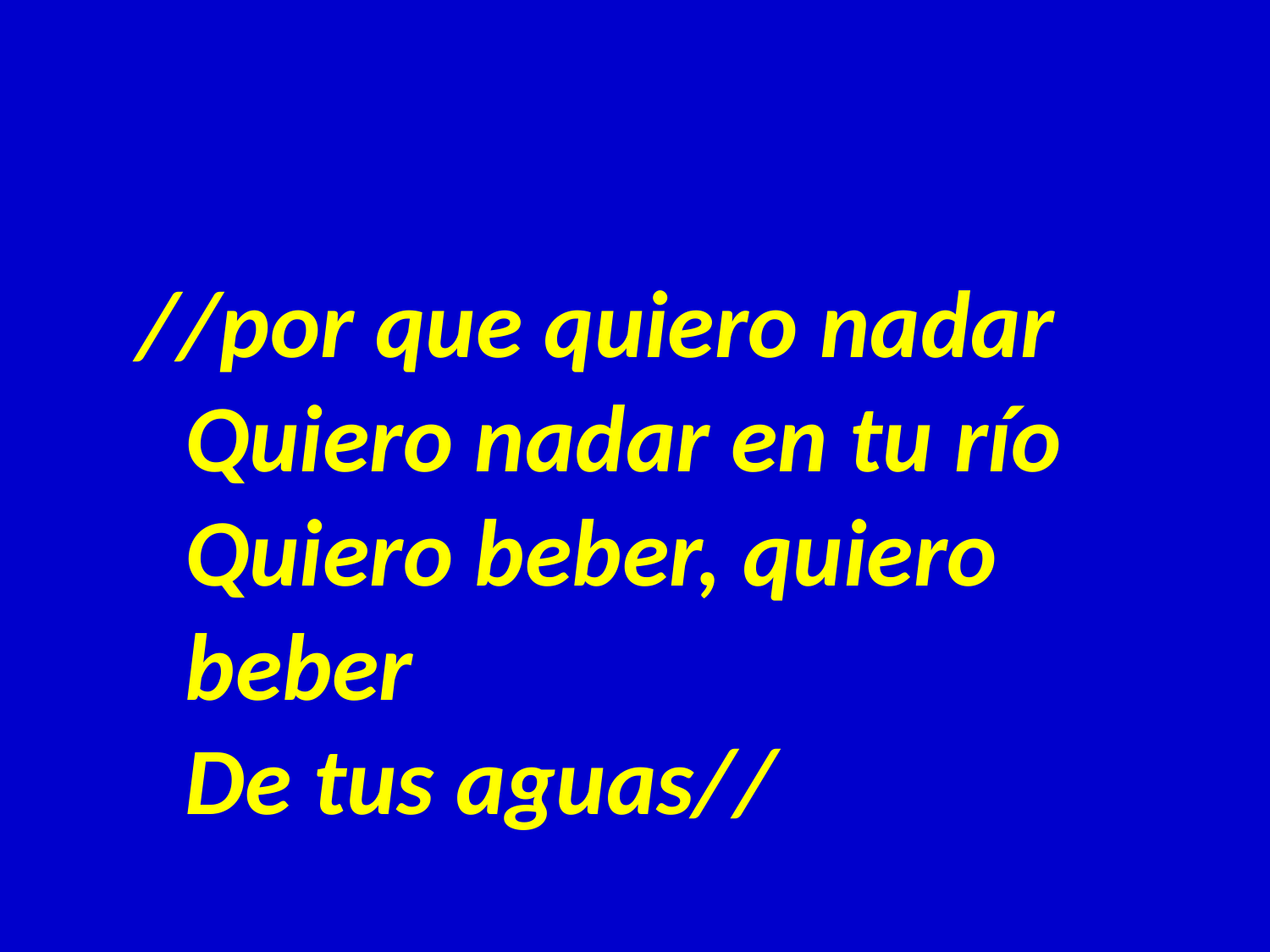

//por que quiero nadar 
Quiero nadar en tu río 
Quiero beber, quiero beber 
De tus aguas//